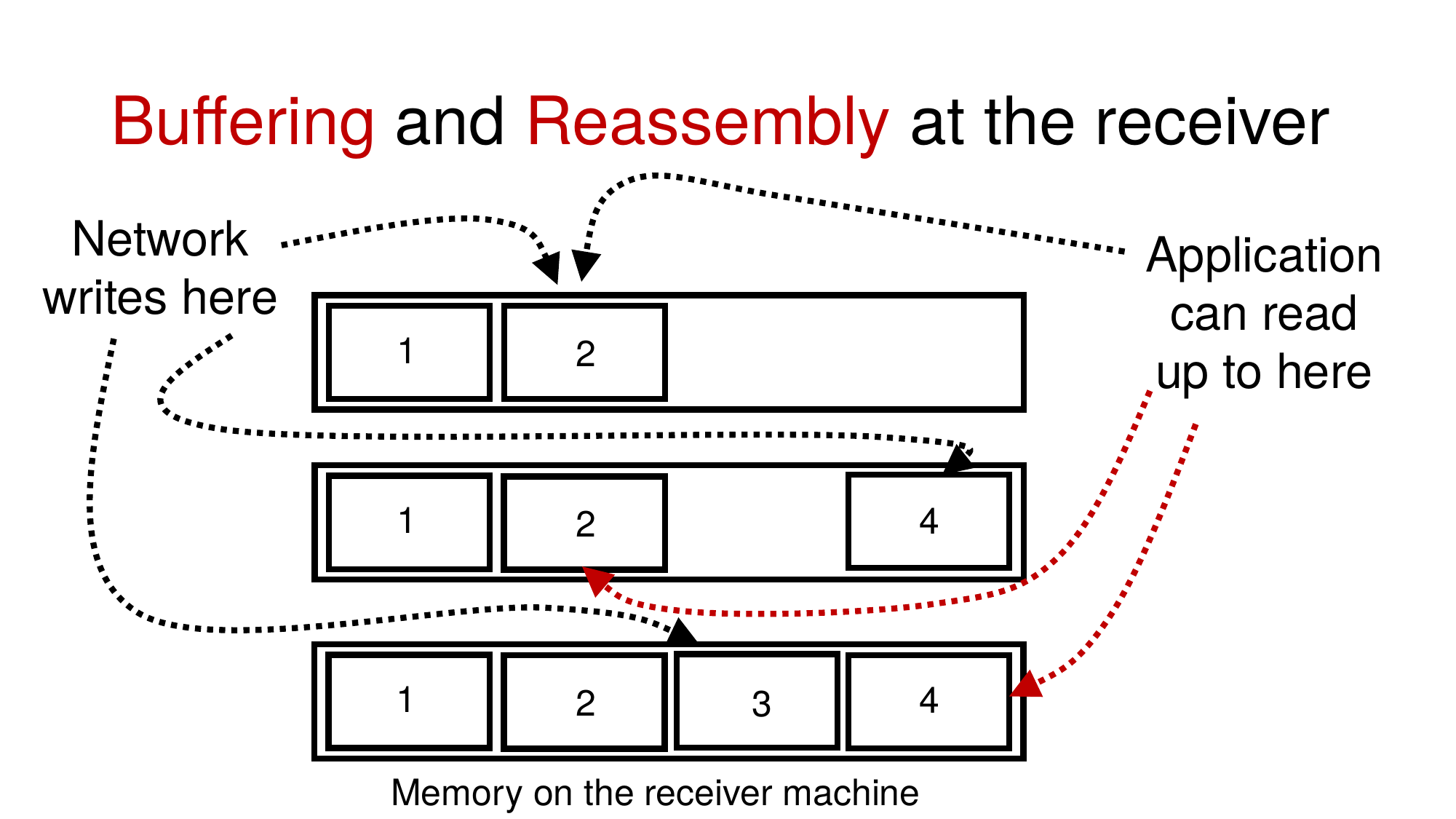

# Buffering and Reassembly at the receiver

Network writes here

Application can read up to here

1
2

1
4
2

1
4
2
3
Memory on the receiver machine